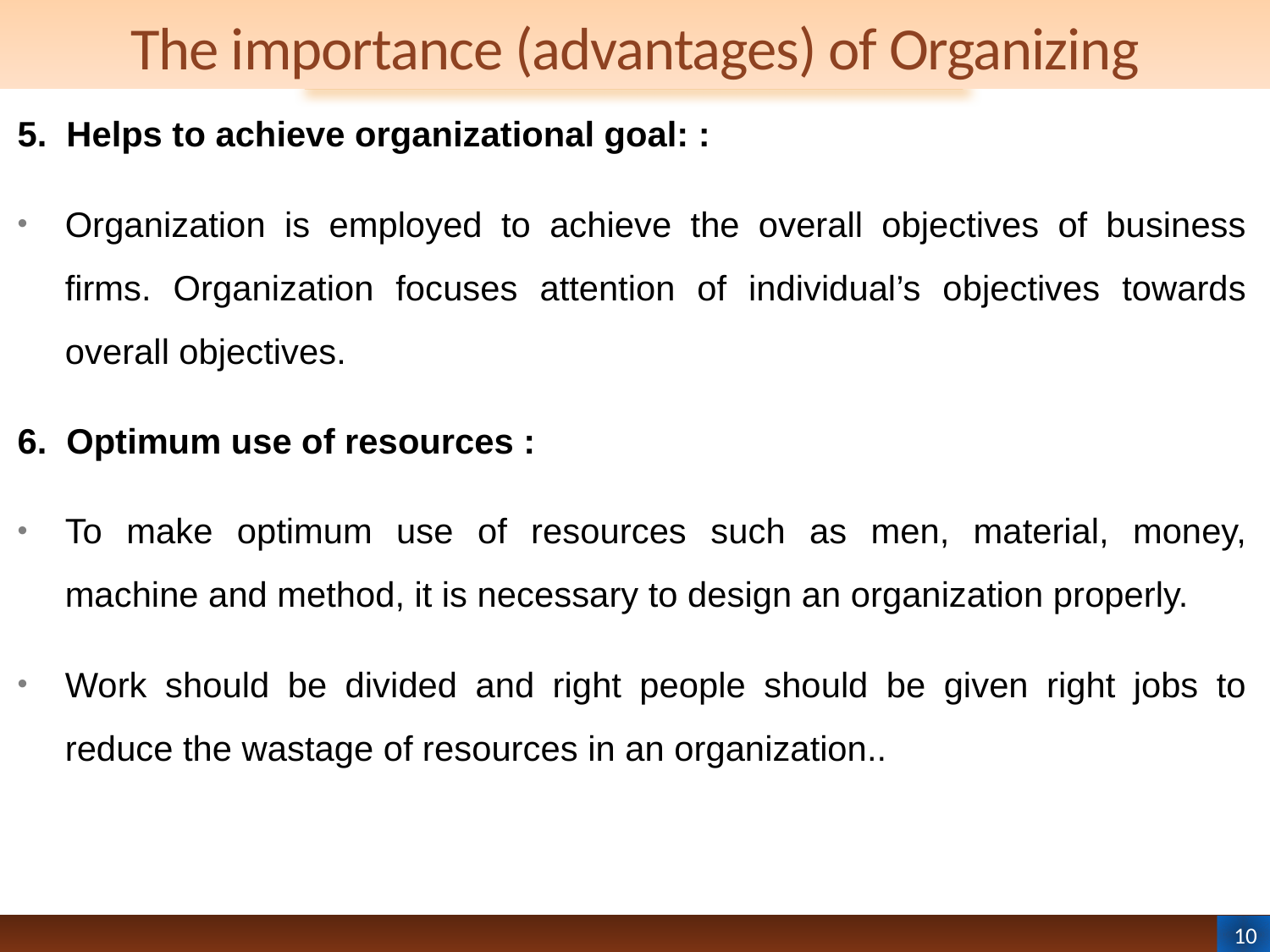

# The importance (advantages) of Organizing
5.  Helps to achieve organizational goal: :
Organization is employed to achieve the overall objectives of business firms. Organization focuses attention of individual’s objectives towards overall objectives.
6.  Optimum use of resources :
To make optimum use of resources such as men, material, money, machine and method, it is necessary to design an organization properly.
Work should be divided and right people should be given right jobs to reduce the wastage of resources in an organization..
10